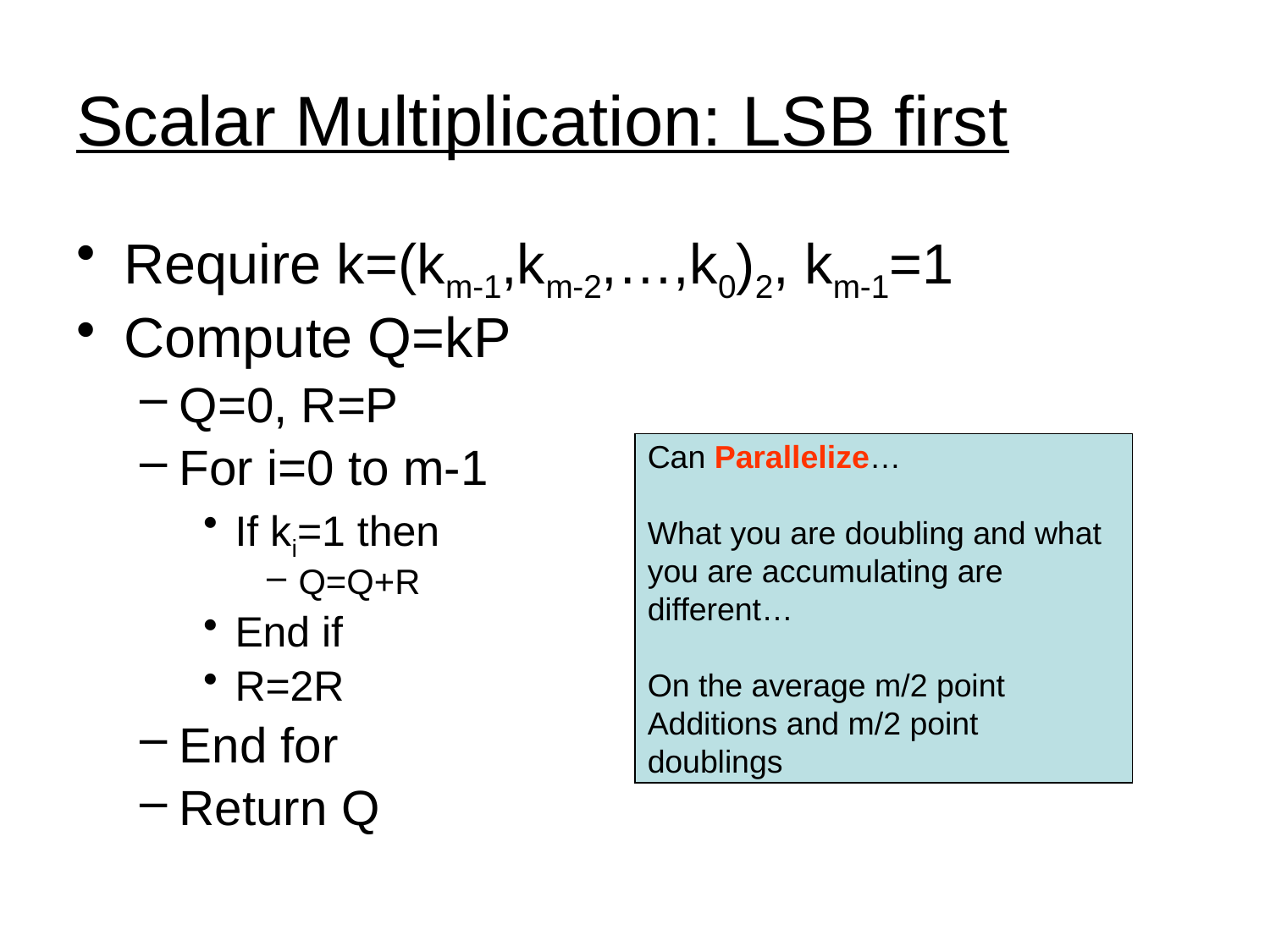

# Scalar Multiplication: LSB first
Require k=(km-1,km-2,…,k0)2, km-1=1
Compute Q=kP
Q=0, R=P
For i=0 to m-1
If ki=1 then
Q=Q+R
End if
R=2R
End for
Return Q

Can Parallelize…

What you are doubling and what
you are accumulating are
different…

On the average m/2 point
Additions and m/2 point
doublings